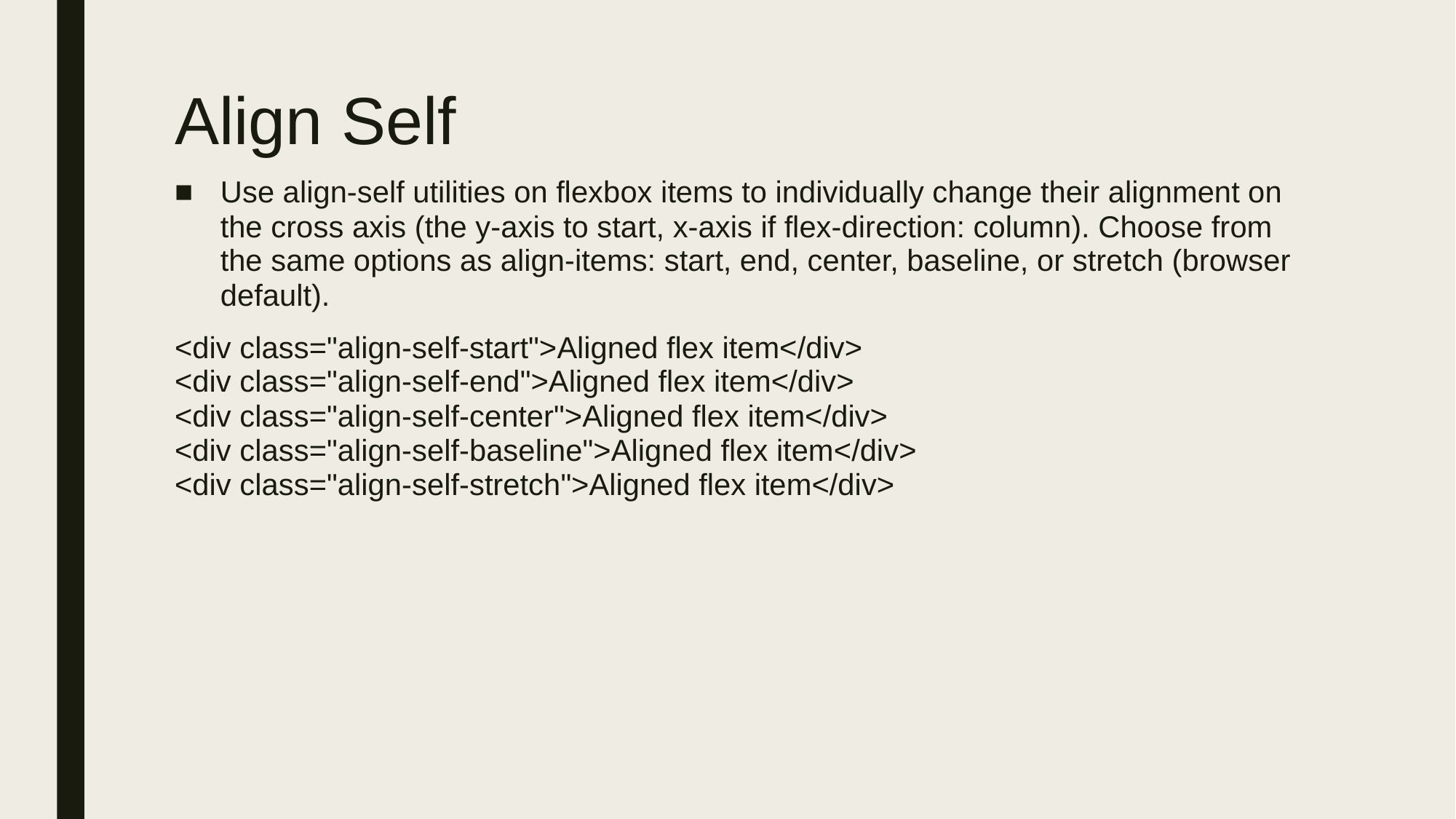

# Align Self
Use align-self utilities on flexbox items to individually change their alignment on the cross axis (the y-axis to start, x-axis if flex-direction: column). Choose from the same options as align-items: start, end, center, baseline, or stretch (browser default).
<div class="align-self-start">Aligned flex item</div>
<div class="align-self-end">Aligned flex item</div>
<div class="align-self-center">Aligned flex item</div>
<div class="align-self-baseline">Aligned flex item</div>
<div class="align-self-stretch">Aligned flex item</div>